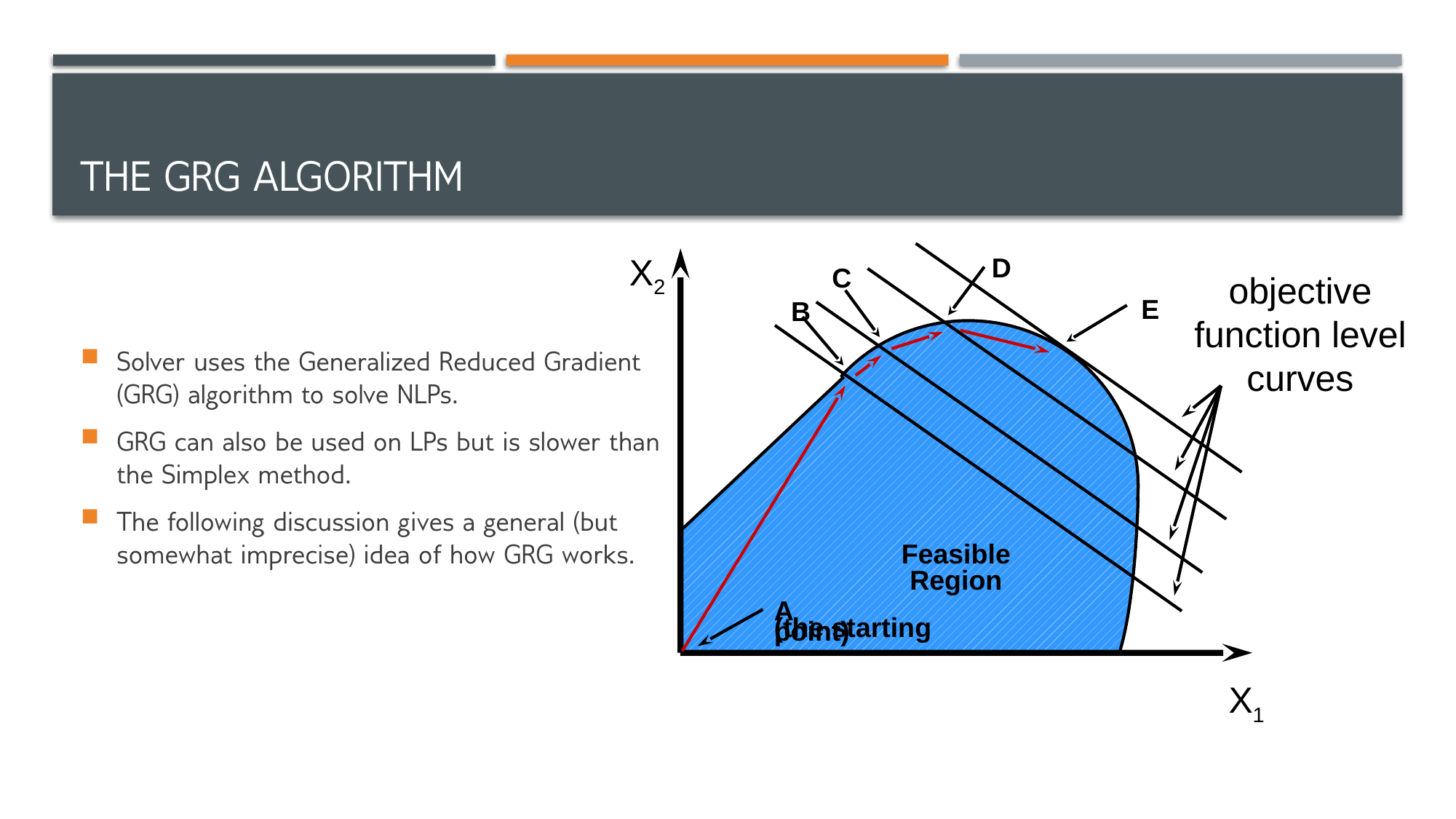

# The GRG Algorithm

X2
D

C
objective function level curves

E
B

Feasible Region
A
(the starting point)

X1
Solver uses the Generalized Reduced Gradient (GRG) algorithm to solve NLPs.
GRG can also be used on LPs but is slower than the Simplex method.
The following discussion gives a general (but somewhat imprecise) idea of how GRG works.